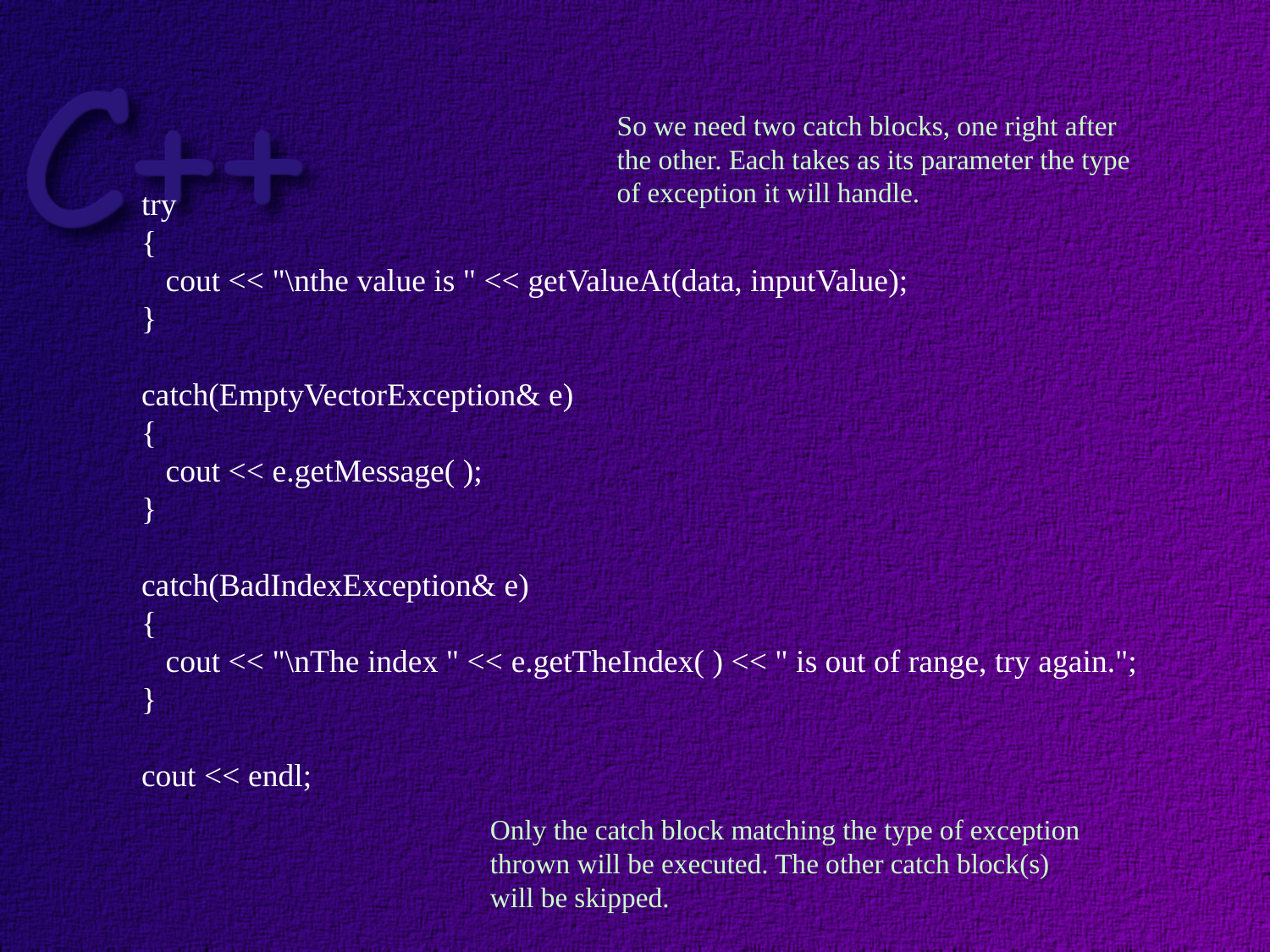

So we need two catch blocks, one right after
the other. Each takes as its parameter the type
of exception it will handle.
try
{
   cout << "\nthe value is " << getValueAt(data, inputValue);
}

catch(EmptyVectorException& e)
{
   cout << e.getMessage( );
}

catch(BadIndexException& e)
{
   cout << "\nThe index " << e.getTheIndex( ) << " is out of range, try again.";
}

cout << endl;
Only the catch block matching the type of exception
thrown will be executed. The other catch block(s)
will be skipped.